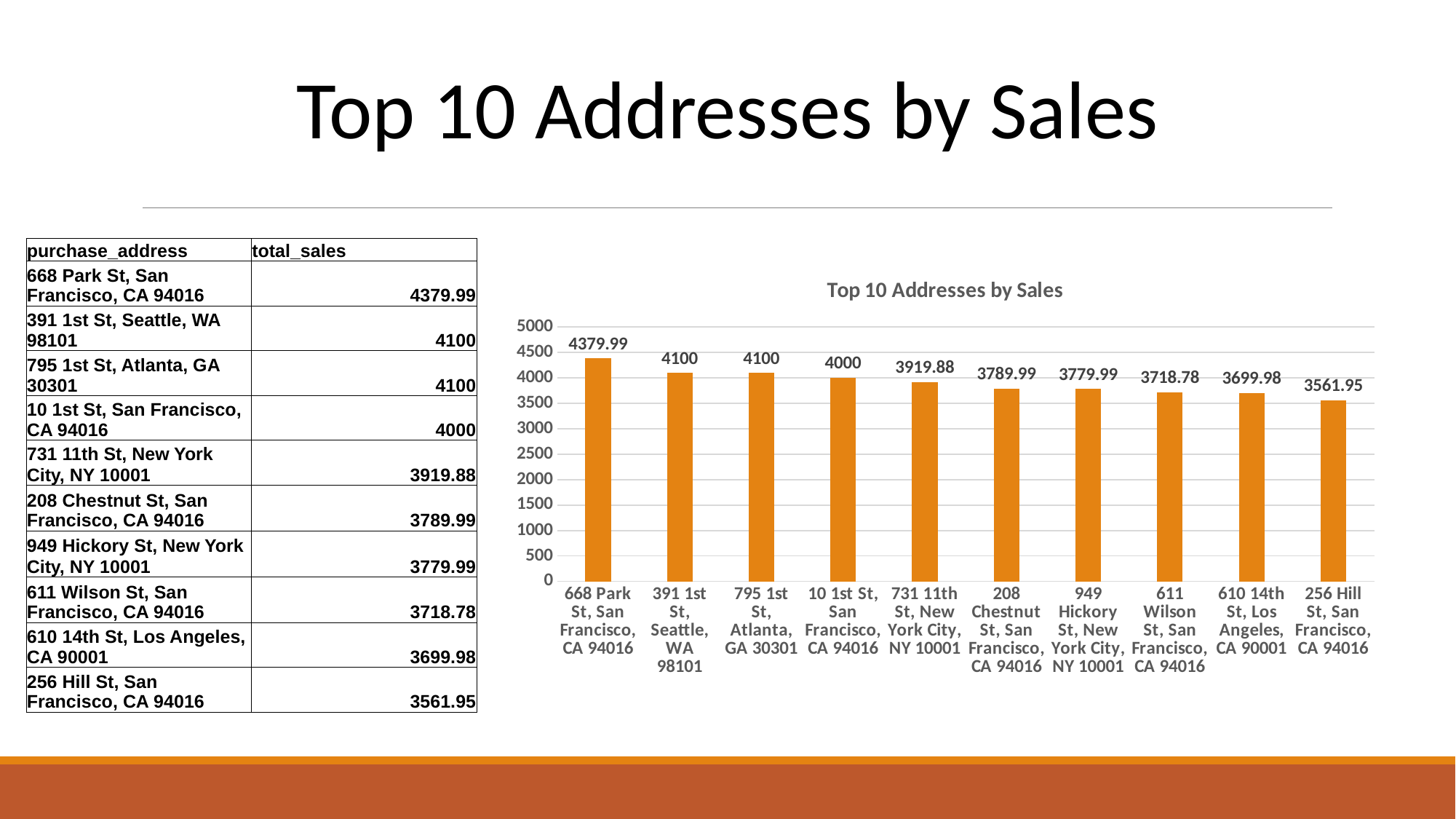

Top 10 Addresses by Sales
| purchase\_address | total\_sales |
| --- | --- |
| 668 Park St, San Francisco, CA 94016 | 4379.99 |
| 391 1st St, Seattle, WA 98101 | 4100 |
| 795 1st St, Atlanta, GA 30301 | 4100 |
| 10 1st St, San Francisco, CA 94016 | 4000 |
| 731 11th St, New York City, NY 10001 | 3919.88 |
| 208 Chestnut St, San Francisco, CA 94016 | 3789.99 |
| 949 Hickory St, New York City, NY 10001 | 3779.99 |
| 611 Wilson St, San Francisco, CA 94016 | 3718.78 |
| 610 14th St, Los Angeles, CA 90001 | 3699.98 |
| 256 Hill St, San Francisco, CA 94016 | 3561.95 |

### Chart: Top 10 Addresses by Sales

| Category | total_sales |
|---|---|
| 668 Park St, San Francisco, CA 94016 | 4379.99 |
| 391 1st St, Seattle, WA 98101 | 4100.0 |
| 795 1st St, Atlanta, GA 30301 | 4100.0 |
| 10 1st St, San Francisco, CA 94016 | 4000.0 |
| 731 11th St, New York City, NY 10001 | 3919.88 |
| 208 Chestnut St, San Francisco, CA 94016 | 3789.99 |
| 949 Hickory St, New York City, NY 10001 | 3779.99 |
| 611 Wilson St, San Francisco, CA 94016 | 3718.78 |
| 610 14th St, Los Angeles, CA 90001 | 3699.98 |
| 256 Hill St, San Francisco, CA 94016 | 3561.95 |